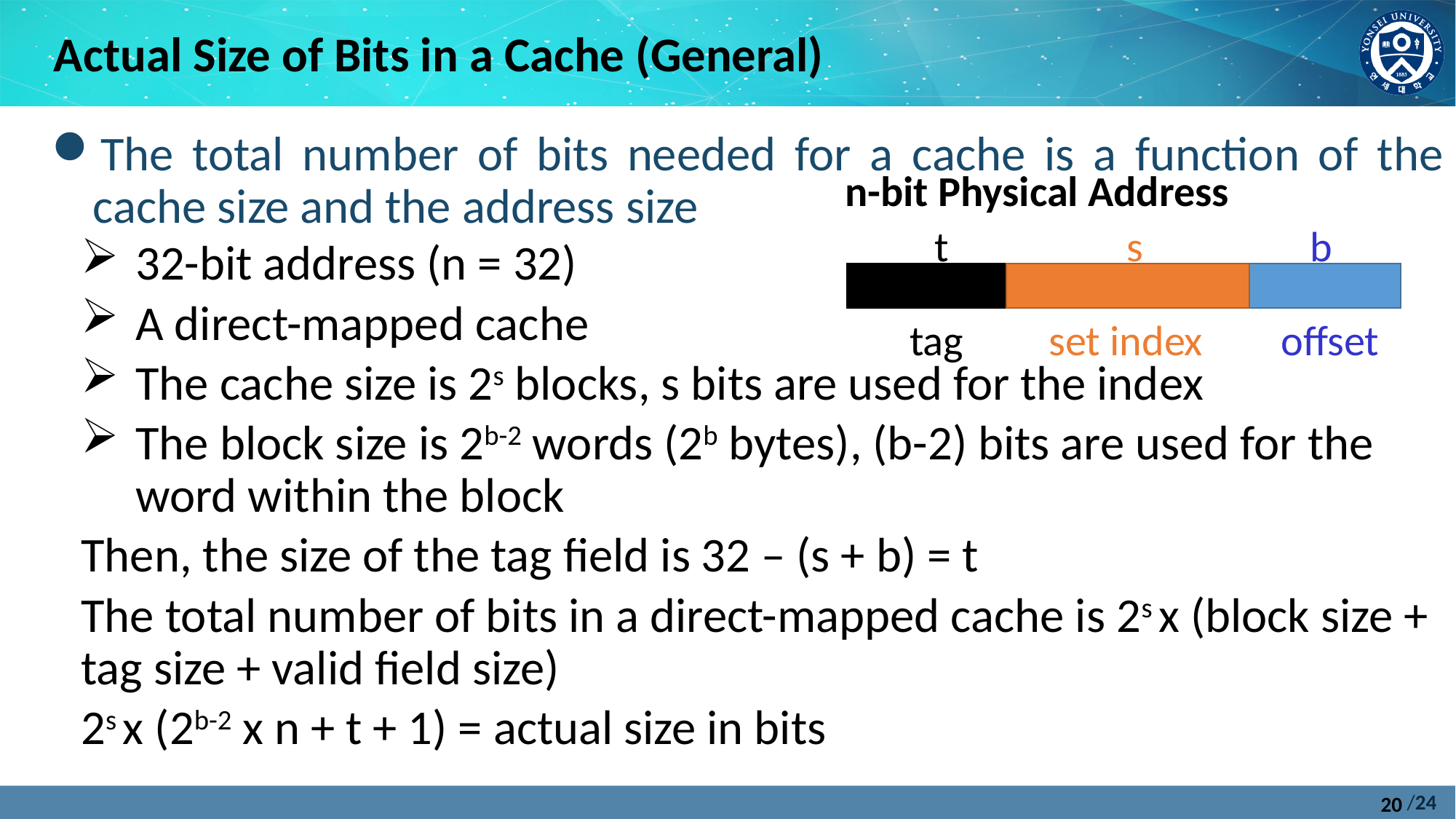

Actual Size of Bits in a Cache (General)
The total number of bits needed for a cache is a function of the cache size and the address size
n-bit Physical Address
t
s
b

tag
set index
offset

32-bit address (n = 32)
A direct-mapped cache
The cache size is 2s blocks, s bits are used for the index
The block size is 2b-2 words (2b bytes), (b-2) bits are used for the word within the block
Then, the size of the tag field is 32 – (s + b) = t
The total number of bits in a direct-mapped cache is 2s x (block size + tag size + valid field size)
2s x (2b-2 x n + t + 1) = actual size in bits
20